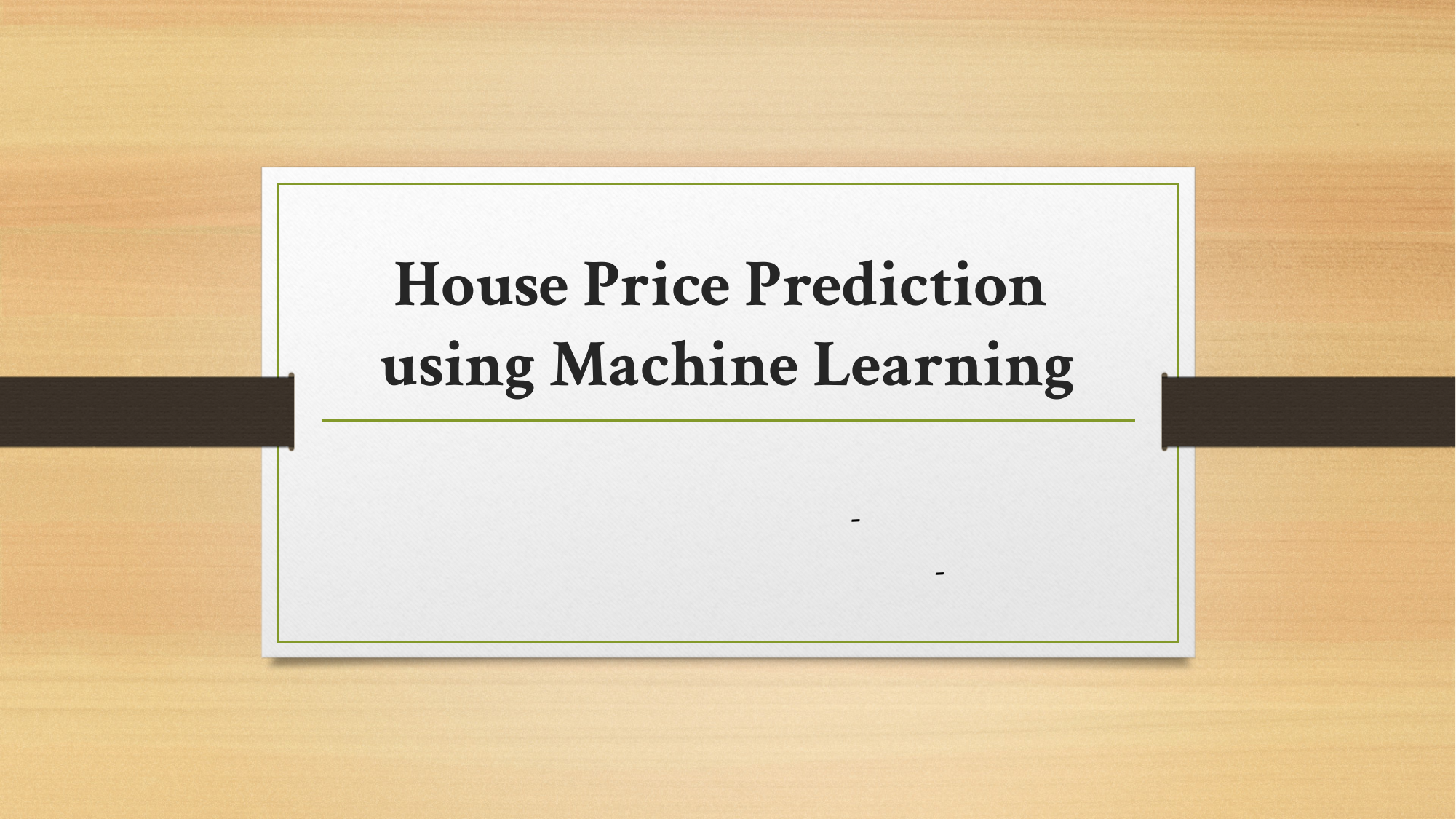

# House Price Prediction  using Machine Learning

                                        -
	                                                 -